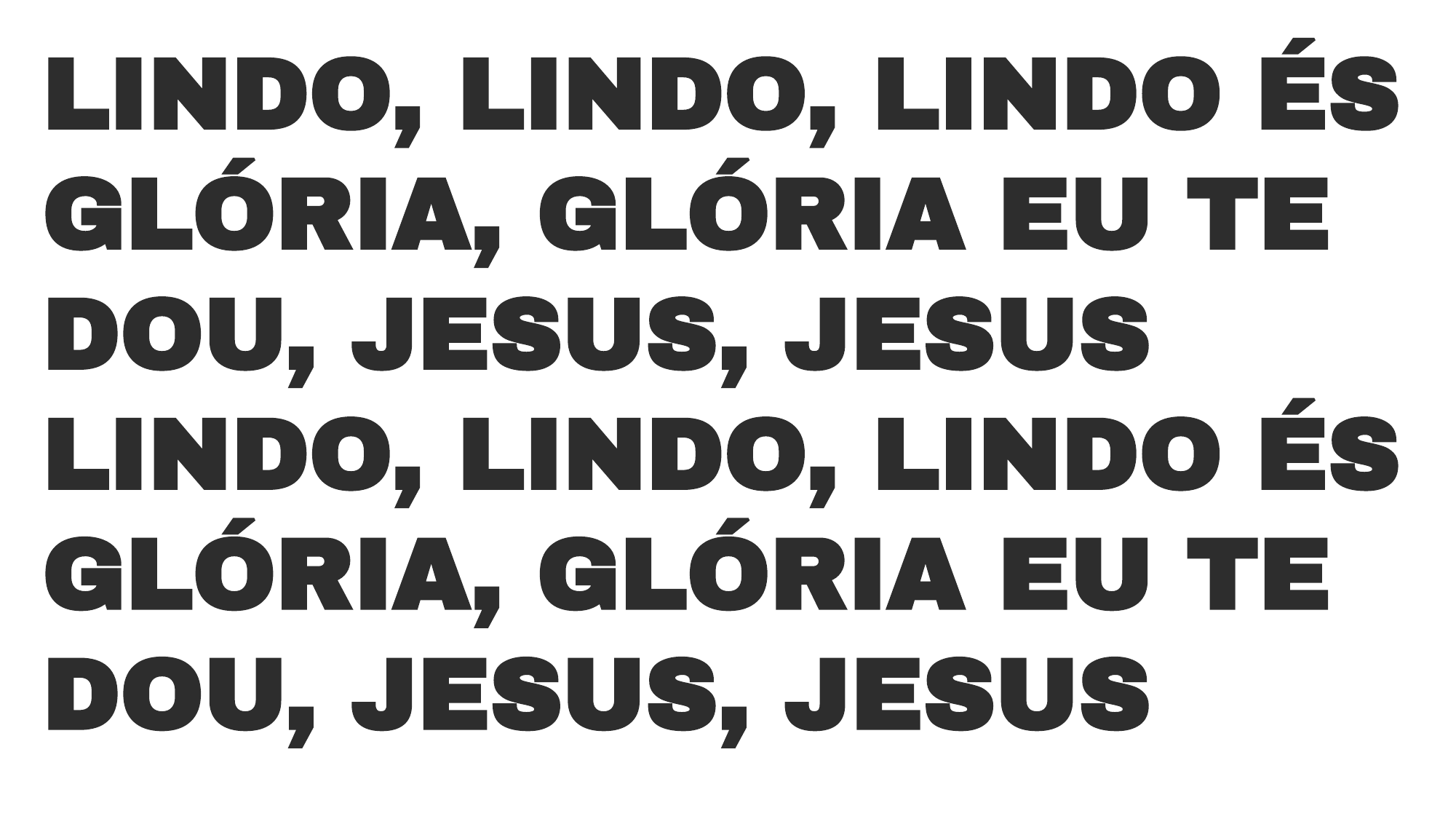

LINDO, LINDO, LINDO ÉS
GLÓRIA, GLÓRIA EU TE DOU, JESUS, JESUS
LINDO, LINDO, LINDO ÉS
GLÓRIA, GLÓRIA EU TE DOU, JESUS, JESUS